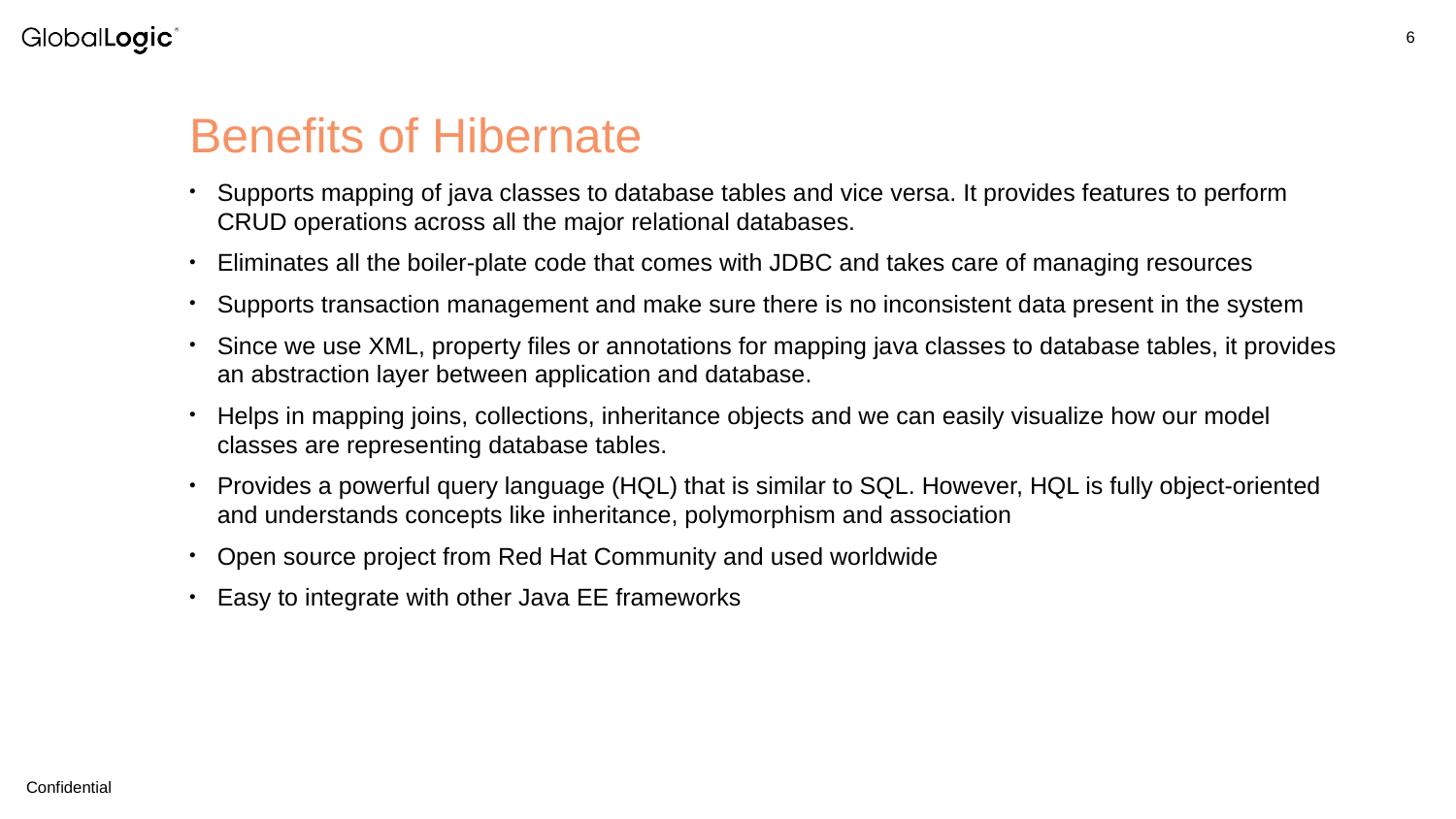

Benefits of Hibernate
Supports mapping of java classes to database tables and vice versa. It provides features to perform CRUD operations across all the major relational databases.
Eliminates all the boiler-plate code that comes with JDBC and takes care of managing resources
Supports transaction management and make sure there is no inconsistent data present in the system
Since we use XML, property files or annotations for mapping java classes to database tables, it provides an abstraction layer between application and database.
Helps in mapping joins, collections, inheritance objects and we can easily visualize how our model classes are representing database tables.
Provides a powerful query language (HQL) that is similar to SQL. However, HQL is fully object-oriented and understands concepts like inheritance, polymorphism and association
Open source project from Red Hat Community and used worldwide
Easy to integrate with other Java EE frameworks